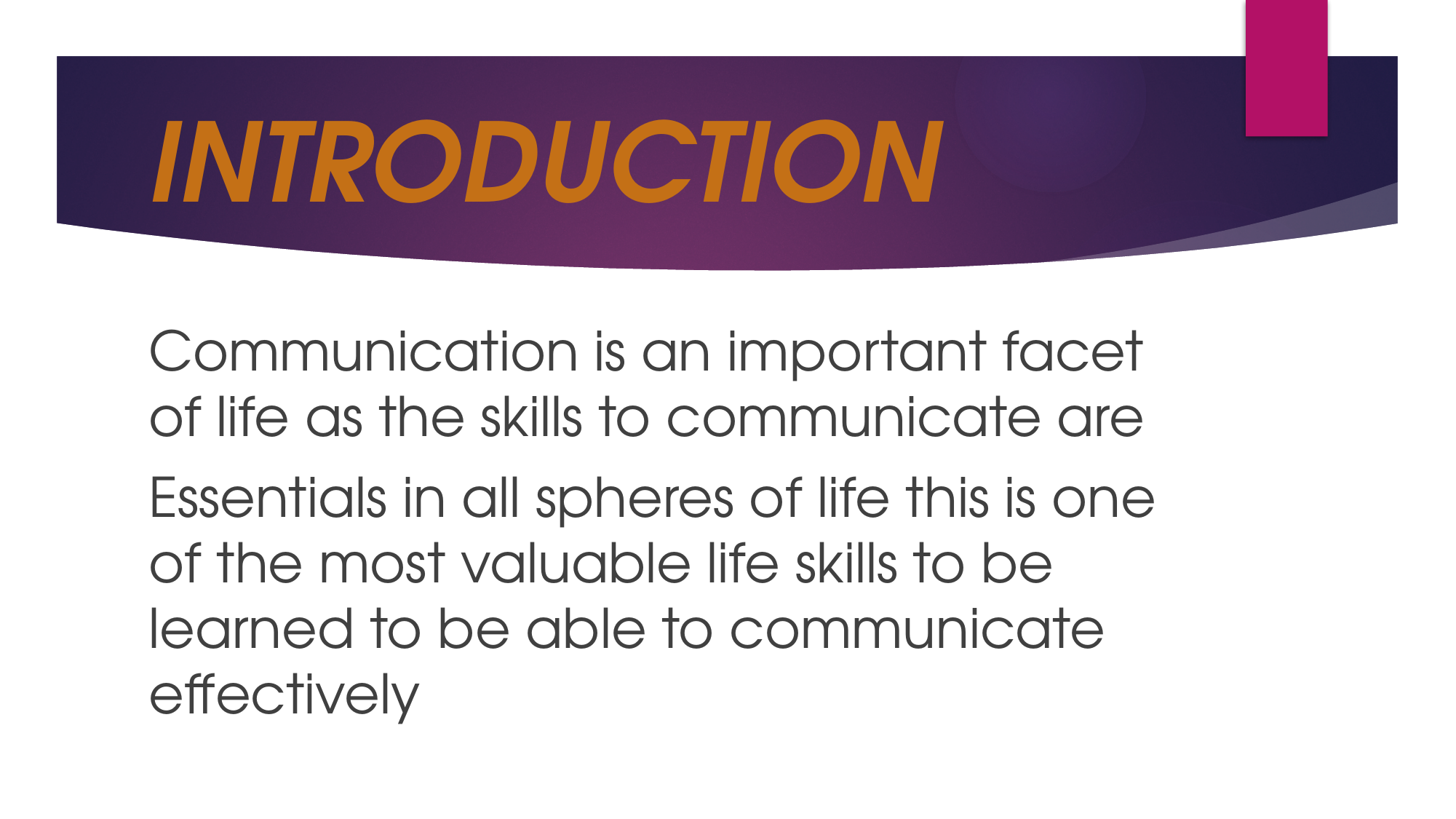

# INTRODUCTION
Communication is an important facet of life as the skills to communicate are
Essentials in all spheres of life this is one of the most valuable life skills to be learned to be able to communicate effectively